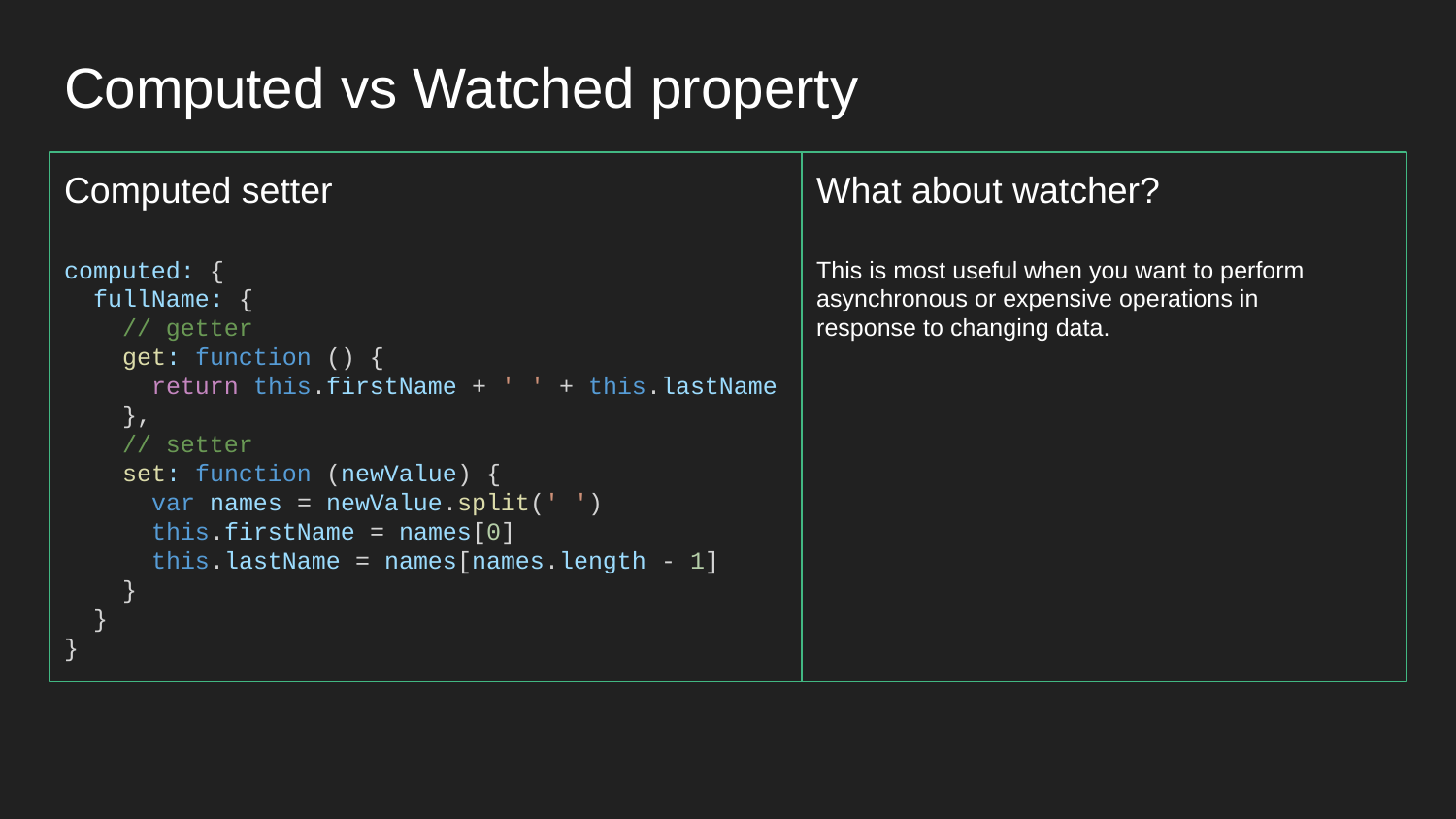

Computed vs Watched property
# Computed setter

computed: {
  fullName: {
    // getter
    get: function () {
      return this.firstName + ' ' + this.lastName
    },
    // setter
    set: function (newValue) {
      var names = newValue.split(' ')
      this.firstName = names[0]
      this.lastName = names[names.length - 1]
    }
  }
}

What about watcher?

This is most useful when you want to perform asynchronous or expensive operations in response to changing data.